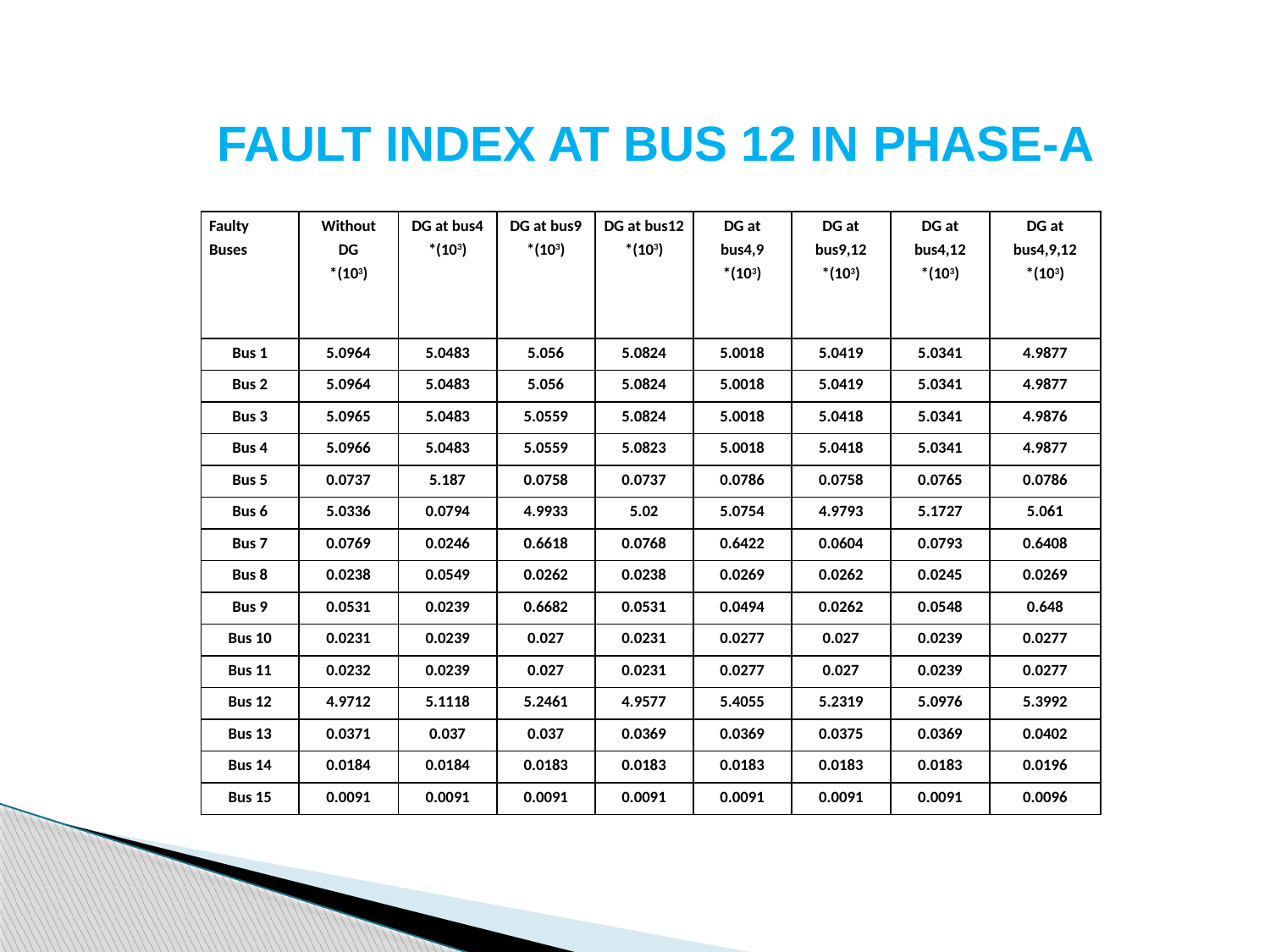

FAULT INDEX AT BUS 12 IN PHASE-A
| Faulty Buses | Without DG \*(103) | DG at bus4 \*(103) | DG at bus9 \*(103) | DG at bus12 \*(103) | DG at bus4,9 \*(103) | DG at bus9,12 \*(103) | DG at bus4,12 \*(103) | DG at bus4,9,12 \*(103) |
| --- | --- | --- | --- | --- | --- | --- | --- | --- |
| Bus 1 | 5.0964 | 5.0483 | 5.056 | 5.0824 | 5.0018 | 5.0419 | 5.0341 | 4.9877 |
| Bus 2 | 5.0964 | 5.0483 | 5.056 | 5.0824 | 5.0018 | 5.0419 | 5.0341 | 4.9877 |
| Bus 3 | 5.0965 | 5.0483 | 5.0559 | 5.0824 | 5.0018 | 5.0418 | 5.0341 | 4.9876 |
| Bus 4 | 5.0966 | 5.0483 | 5.0559 | 5.0823 | 5.0018 | 5.0418 | 5.0341 | 4.9877 |
| Bus 5 | 0.0737 | 5.187 | 0.0758 | 0.0737 | 0.0786 | 0.0758 | 0.0765 | 0.0786 |
| Bus 6 | 5.0336 | 0.0794 | 4.9933 | 5.02 | 5.0754 | 4.9793 | 5.1727 | 5.061 |
| Bus 7 | 0.0769 | 0.0246 | 0.6618 | 0.0768 | 0.6422 | 0.0604 | 0.0793 | 0.6408 |
| Bus 8 | 0.0238 | 0.0549 | 0.0262 | 0.0238 | 0.0269 | 0.0262 | 0.0245 | 0.0269 |
| Bus 9 | 0.0531 | 0.0239 | 0.6682 | 0.0531 | 0.0494 | 0.0262 | 0.0548 | 0.648 |
| Bus 10 | 0.0231 | 0.0239 | 0.027 | 0.0231 | 0.0277 | 0.027 | 0.0239 | 0.0277 |
| Bus 11 | 0.0232 | 0.0239 | 0.027 | 0.0231 | 0.0277 | 0.027 | 0.0239 | 0.0277 |
| Bus 12 | 4.9712 | 5.1118 | 5.2461 | 4.9577 | 5.4055 | 5.2319 | 5.0976 | 5.3992 |
| Bus 13 | 0.0371 | 0.037 | 0.037 | 0.0369 | 0.0369 | 0.0375 | 0.0369 | 0.0402 |
| Bus 14 | 0.0184 | 0.0184 | 0.0183 | 0.0183 | 0.0183 | 0.0183 | 0.0183 | 0.0196 |
| Bus 15 | 0.0091 | 0.0091 | 0.0091 | 0.0091 | 0.0091 | 0.0091 | 0.0091 | 0.0096 |